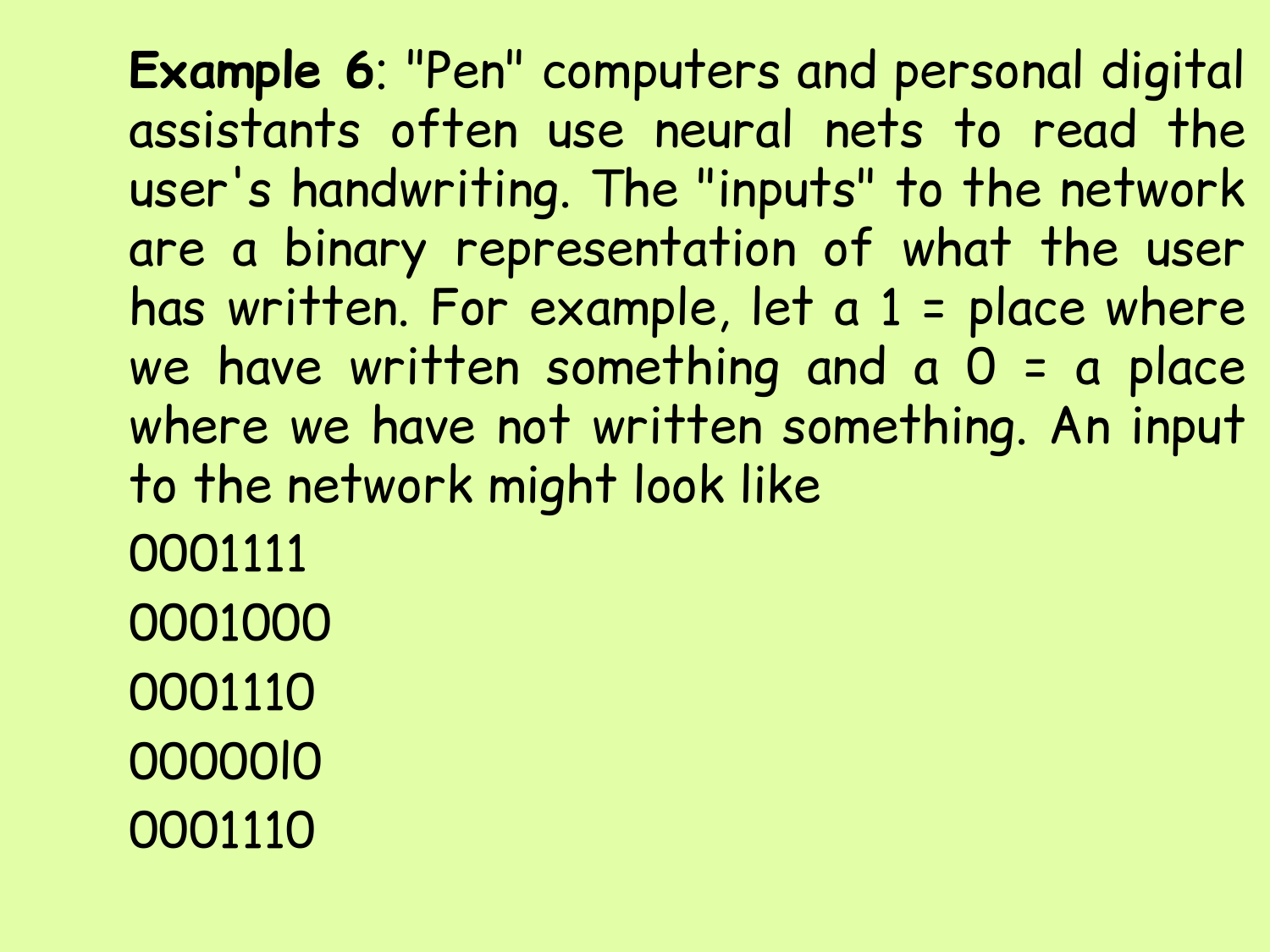

Example 6: "Pen" computers and personal digital assistants often use neural nets to read the user's handwriting. The "inputs" to the network are a binary representation of what the user has written. For example, let a 1 = place where we have written something and a 0 = a place where we have not written something. An input to the network might look like
0001111
0001000
0001110
00000l0
0001110